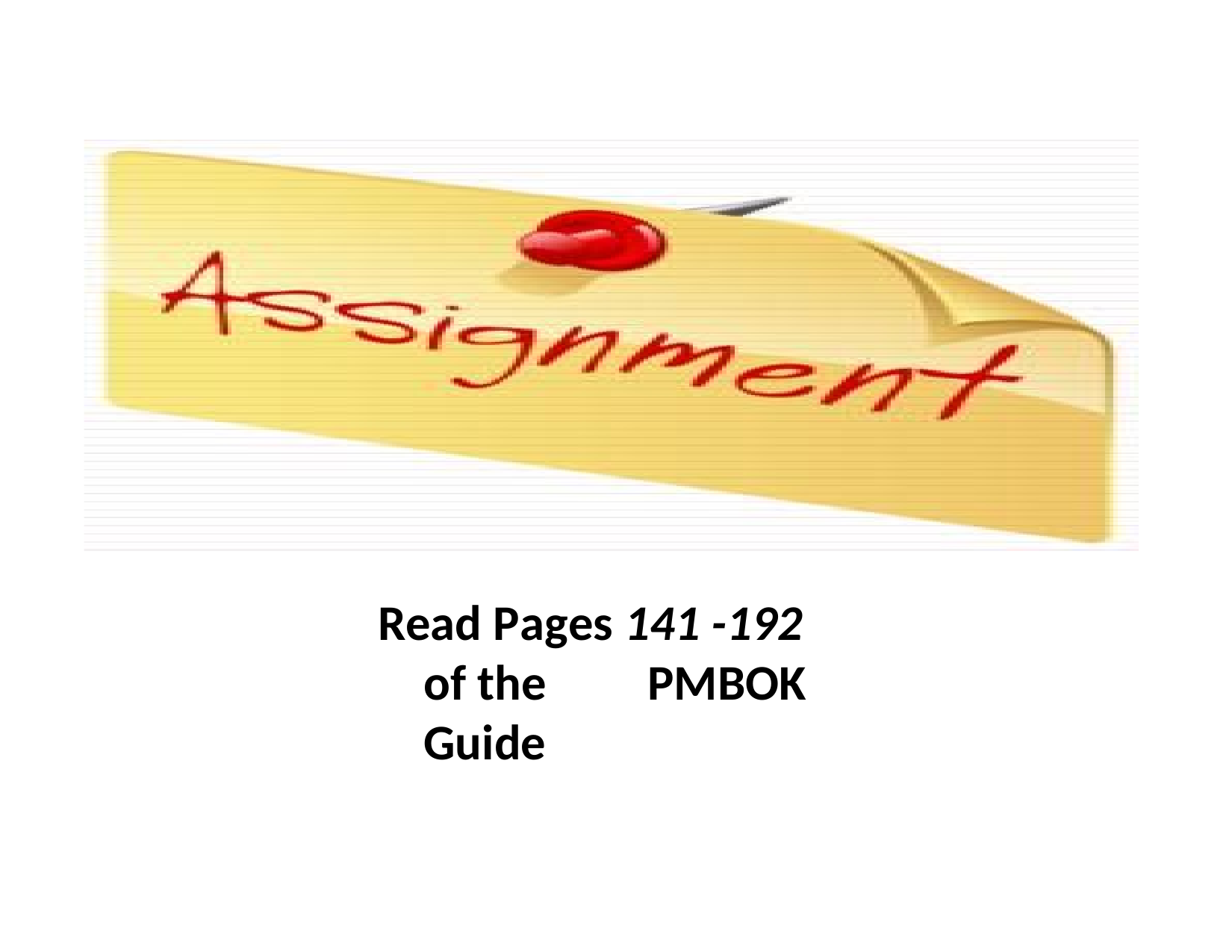

Read Pages 141 -192 of the	PMBOK Guide